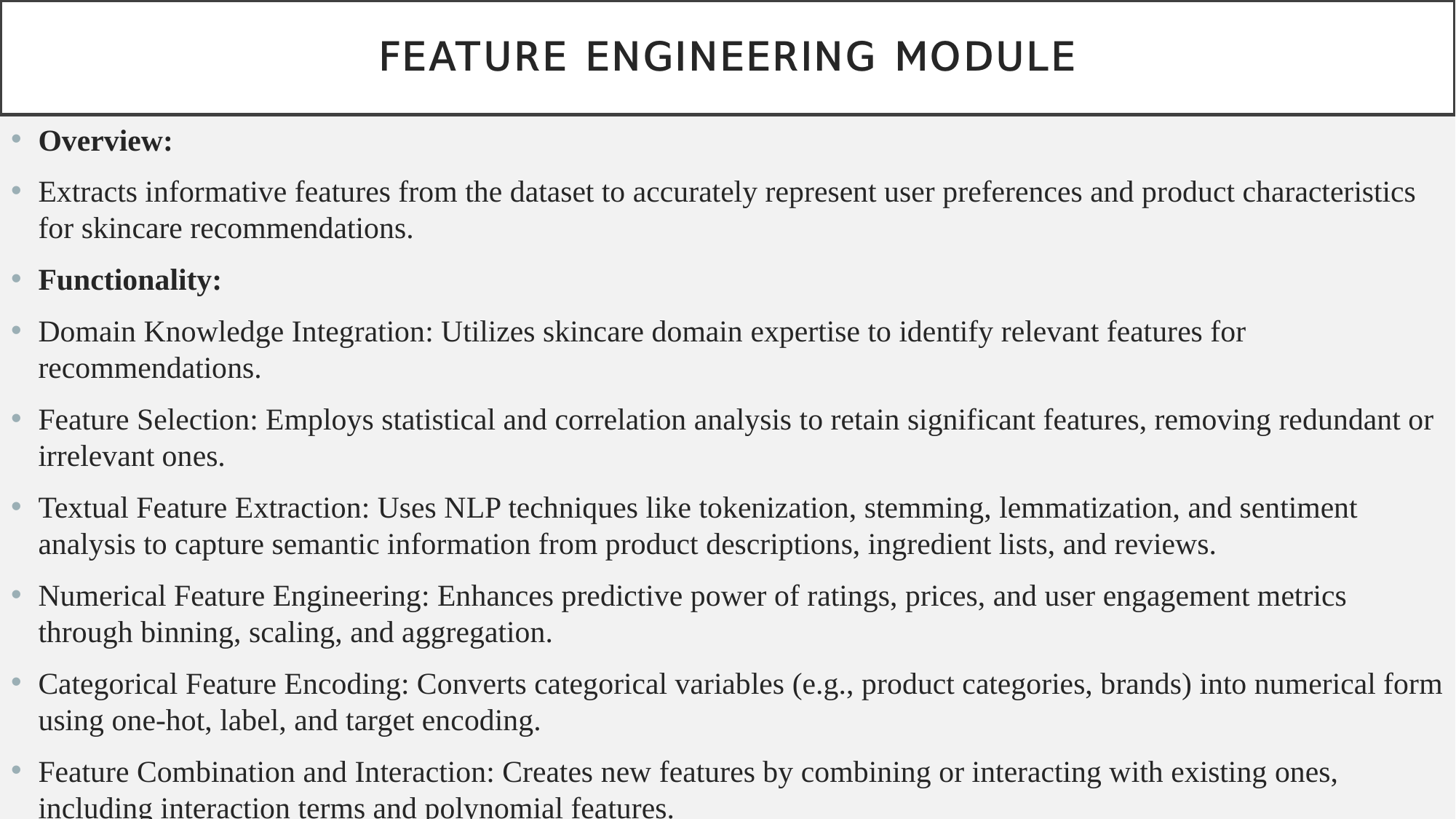

# FEATURE ENGINEERING MODULE
Overview:
Extracts informative features from the dataset to accurately represent user preferences and product characteristics for skincare recommendations.
Functionality:
Domain Knowledge Integration: Utilizes skincare domain expertise to identify relevant features for recommendations.
Feature Selection: Employs statistical and correlation analysis to retain significant features, removing redundant or irrelevant ones.
Textual Feature Extraction: Uses NLP techniques like tokenization, stemming, lemmatization, and sentiment analysis to capture semantic information from product descriptions, ingredient lists, and reviews.
Numerical Feature Engineering: Enhances predictive power of ratings, prices, and user engagement metrics through binning, scaling, and aggregation.
Categorical Feature Encoding: Converts categorical variables (e.g., product categories, brands) into numerical form using one-hot, label, and target encoding.
Feature Combination and Interaction: Creates new features by combining or interacting with existing ones, including interaction terms and polynomial features.